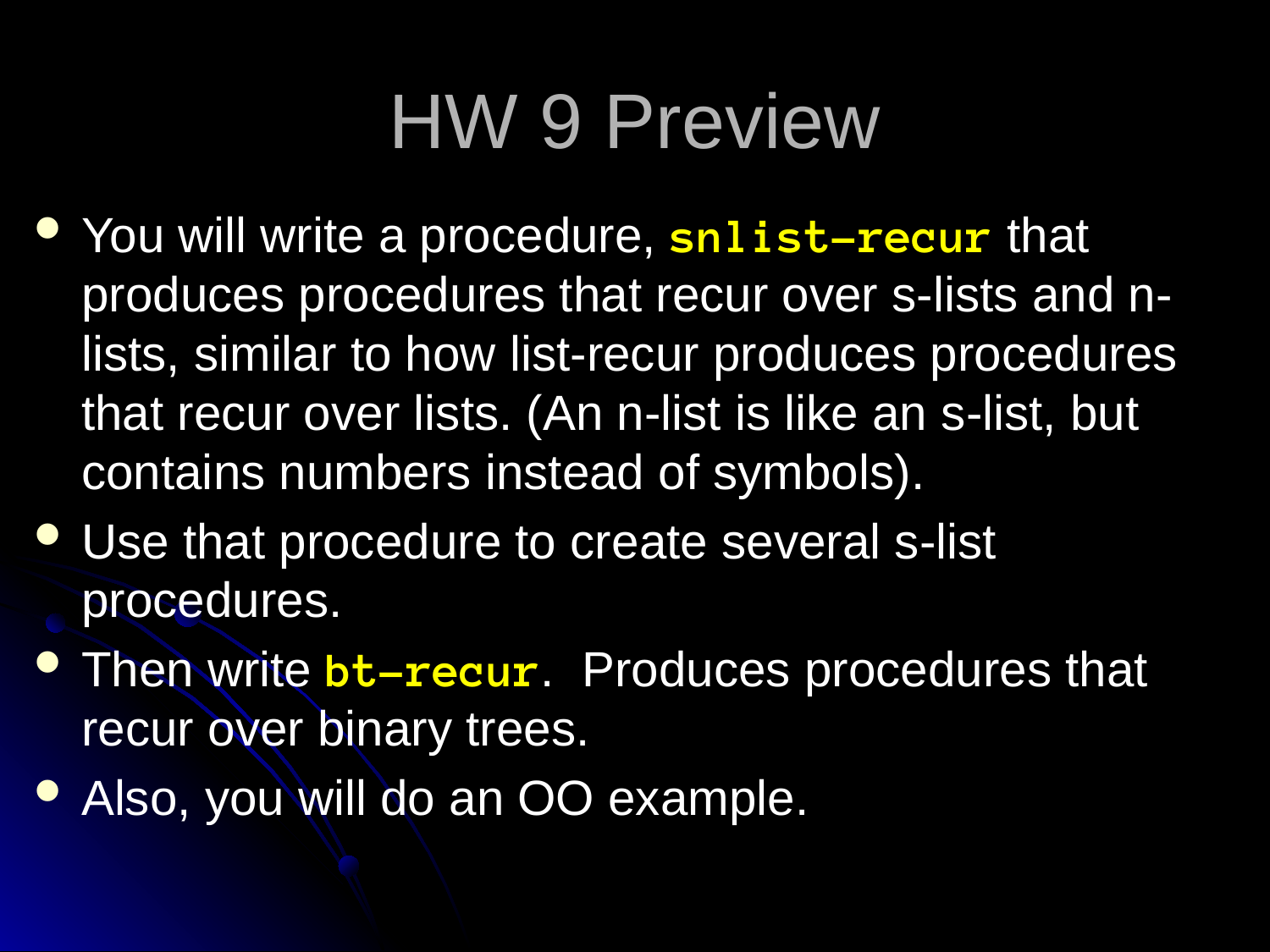

# HW 9 Preview
You will write a procedure, snlist-recur that produces procedures that recur over s-lists and n-lists, similar to how list-recur produces procedures that recur over lists. (An n-list is like an s-list, but contains numbers instead of symbols).
Use that procedure to create several s-list procedures.
Then write bt-recur.  Produces procedures that recur over binary trees.
Also, you will do an OO example.